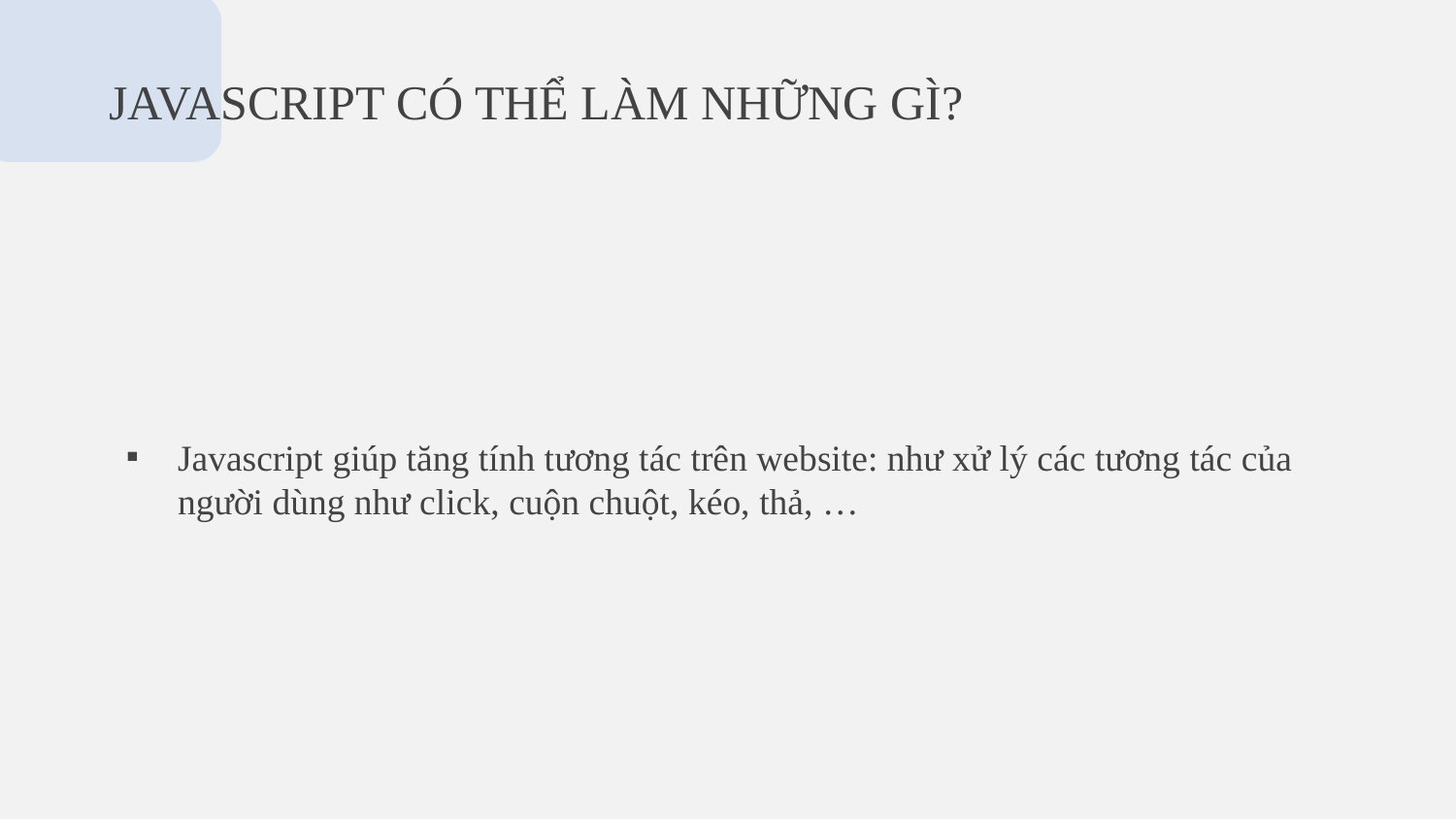

# JAVASCRIPT CÓ THỂ LÀM NHỮNG GÌ?
Javascript giúp tăng tính tương tác trên website: như xử lý các tương tác của người dùng như click, cuộn chuột, kéo, thả, …